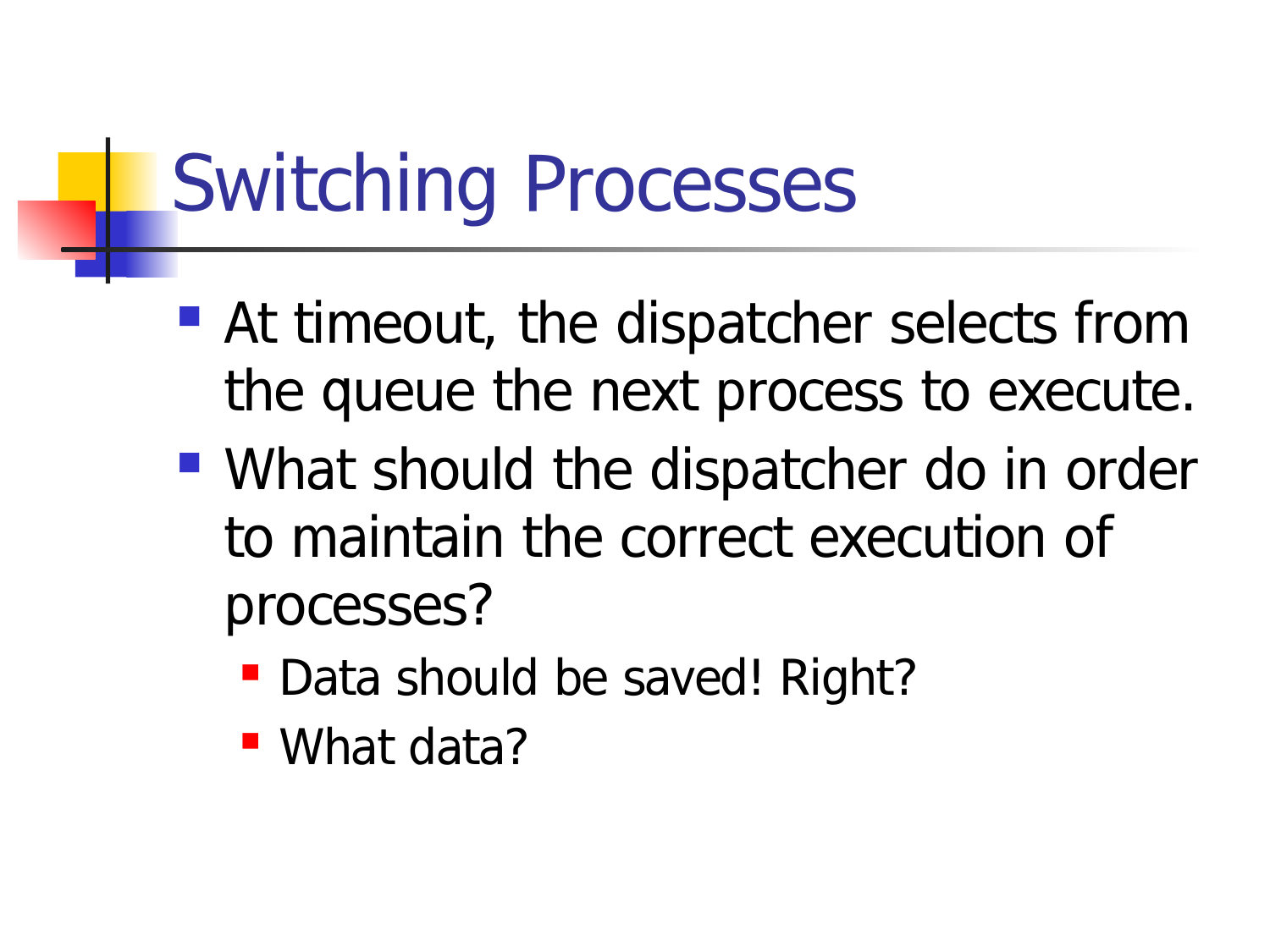

# Switching Processes
At timeout, the dispatcher selects from the queue the next process to execute.
What should the dispatcher do in order to maintain the correct execution of processes?
Data should be saved! Right?
What data?